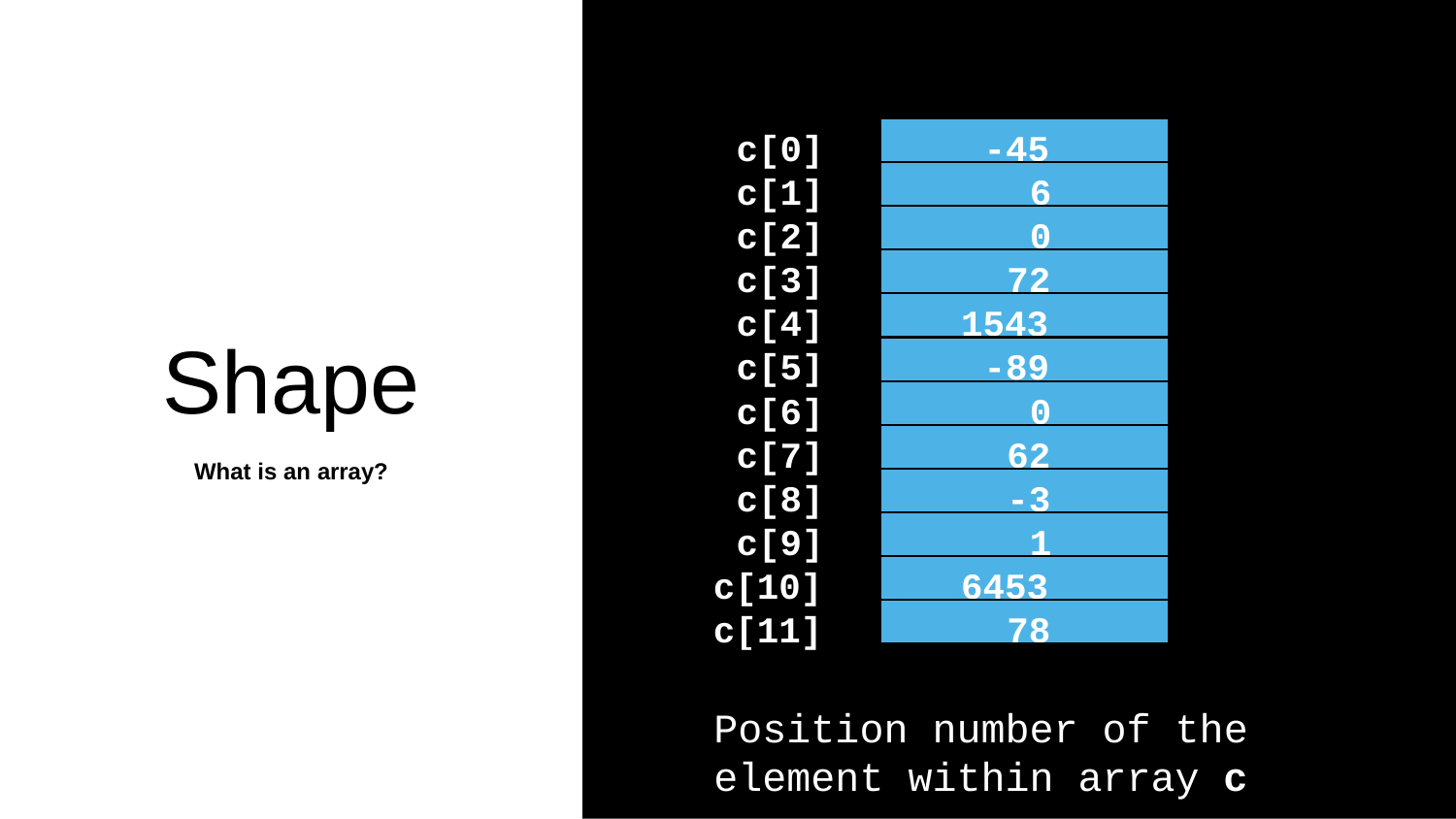

C Header Files
<assert.h>	Program assertion functions
<ctype.h>	Character type functions
<locale.h>	Localization functions
<math.h>	Mathematics functions
<setjmp.h>	Jump functions
<signal.h>	Signal handling functions
<stdarg.h>	Variable arguments handling functions
<stdio.h>	Standard Input/Output functions
<stdlib.h>	Standard Utility functions
<string.h>	String handling functions
<time.h>	Date time functions

c[0]

-45

c[1]

6

c[2]

0

c[3]

72

Shape

c[4]

1543

c[5]

-89

c[6]

0

c[7]

62

What is an array?

c[8]

-3

c[9]

1

c[10]

6453

c[11]

78

Position number of the element within array c